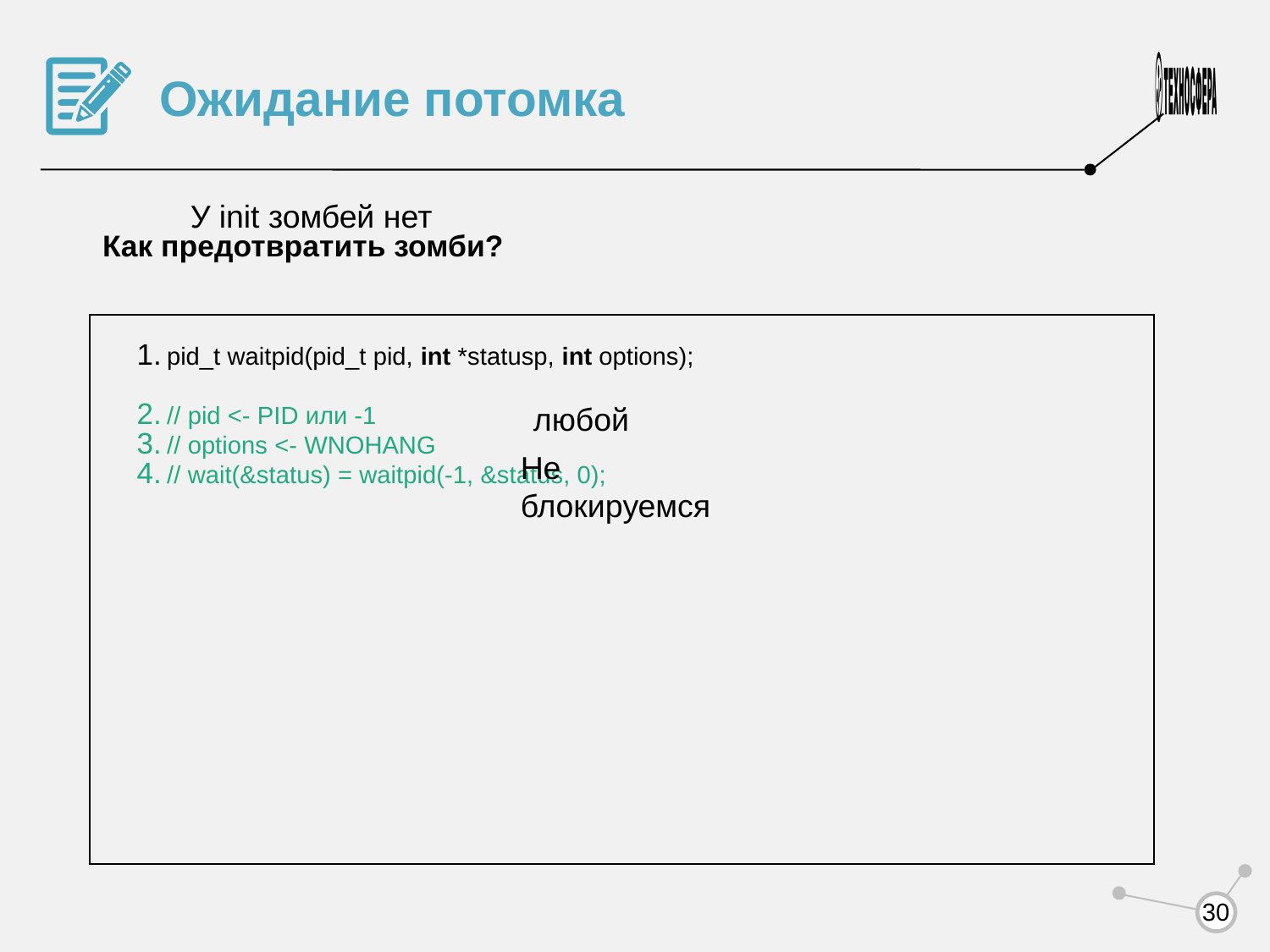

Ожидание потомка
У init зомбей нет
Как предотвратить зомби?
pid_t waitpid(pid_t pid, int *statusp, int options);

// pid <- PID или -1
// options <- WNOHANG
// wait(&status) = waitpid(-1, &status, 0);

любой
Не блокируемся
30